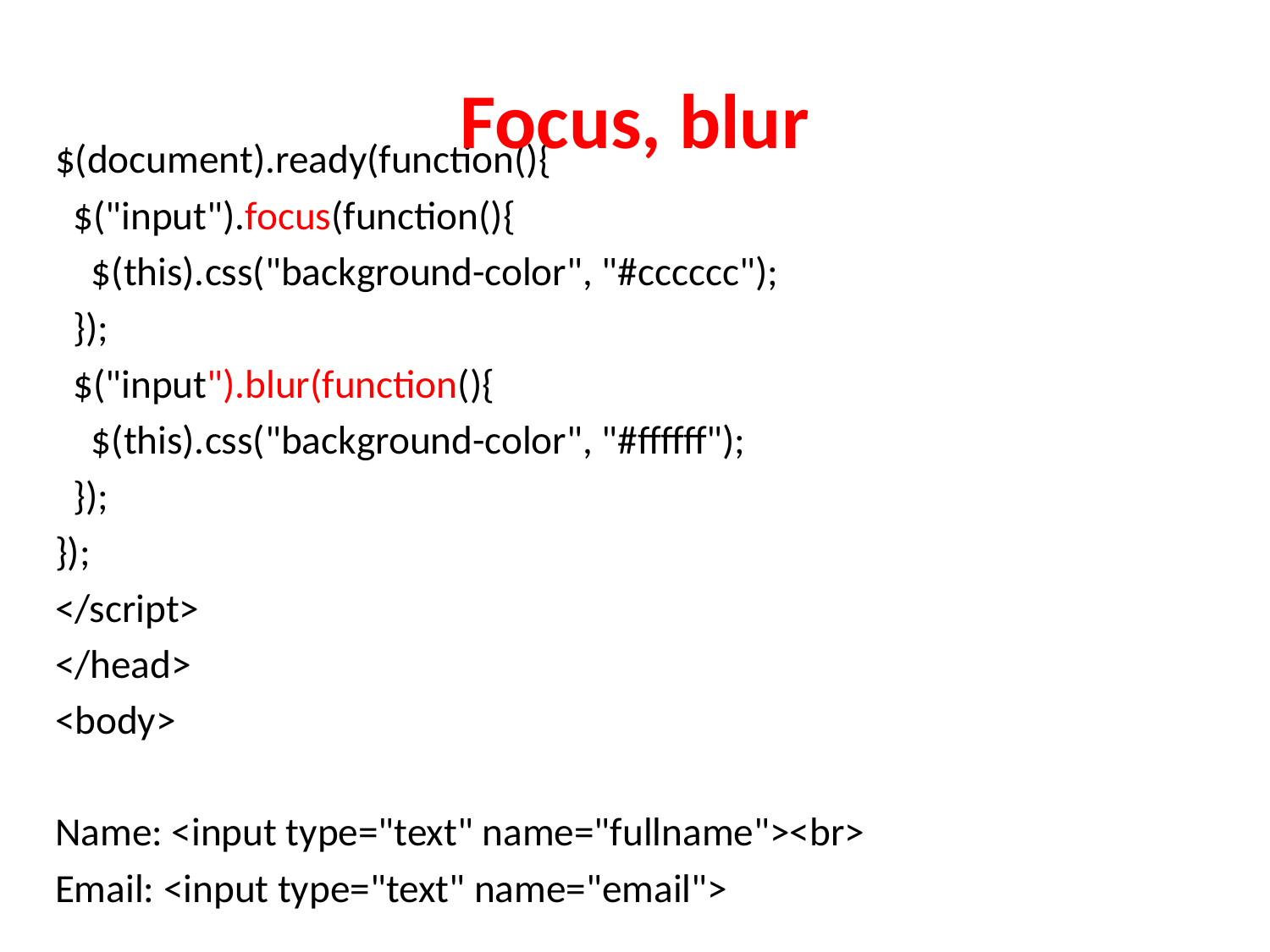

# Focus, blur
$(document).ready(function(){
  $("input").focus(function(){
    $(this).css("background-color", "#cccccc");
  });
  $("input").blur(function(){
    $(this).css("background-color", "#ffffff");
  });
});
</script>
</head>
<body>

Name: <input type="text" name="fullname"><br>
Email: <input type="text" name="email">